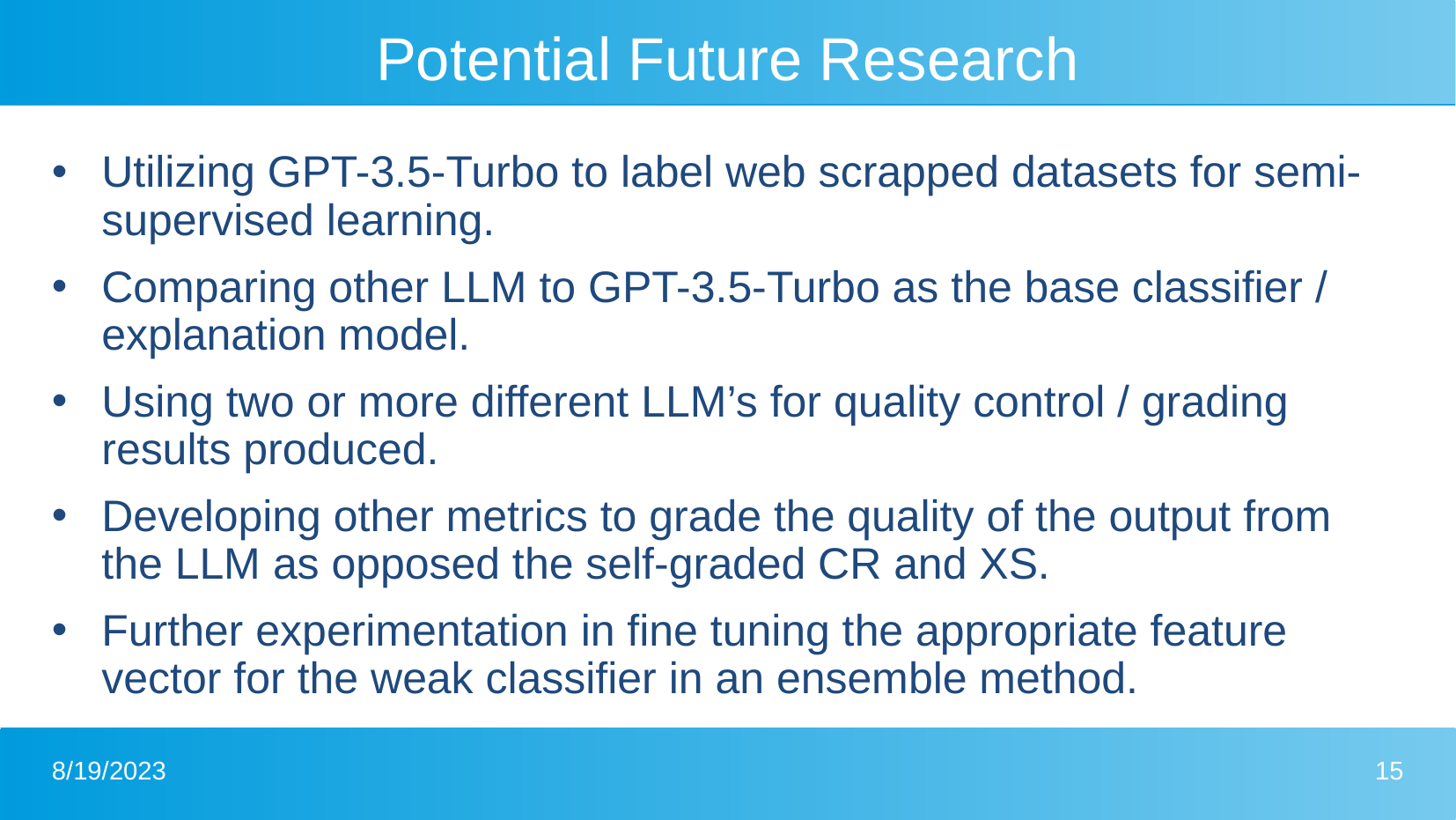

# Potential Future Research
Utilizing GPT-3.5-Turbo to label web scrapped datasets for semi-supervised learning.
Comparing other LLM to GPT-3.5-Turbo as the base classifier / explanation model.
Using two or more different LLM’s for quality control / grading results produced.
Developing other metrics to grade the quality of the output from the LLM as opposed the self-graded CR and XS.
Further experimentation in fine tuning the appropriate feature vector for the weak classifier in an ensemble method.
8/19/2023
15